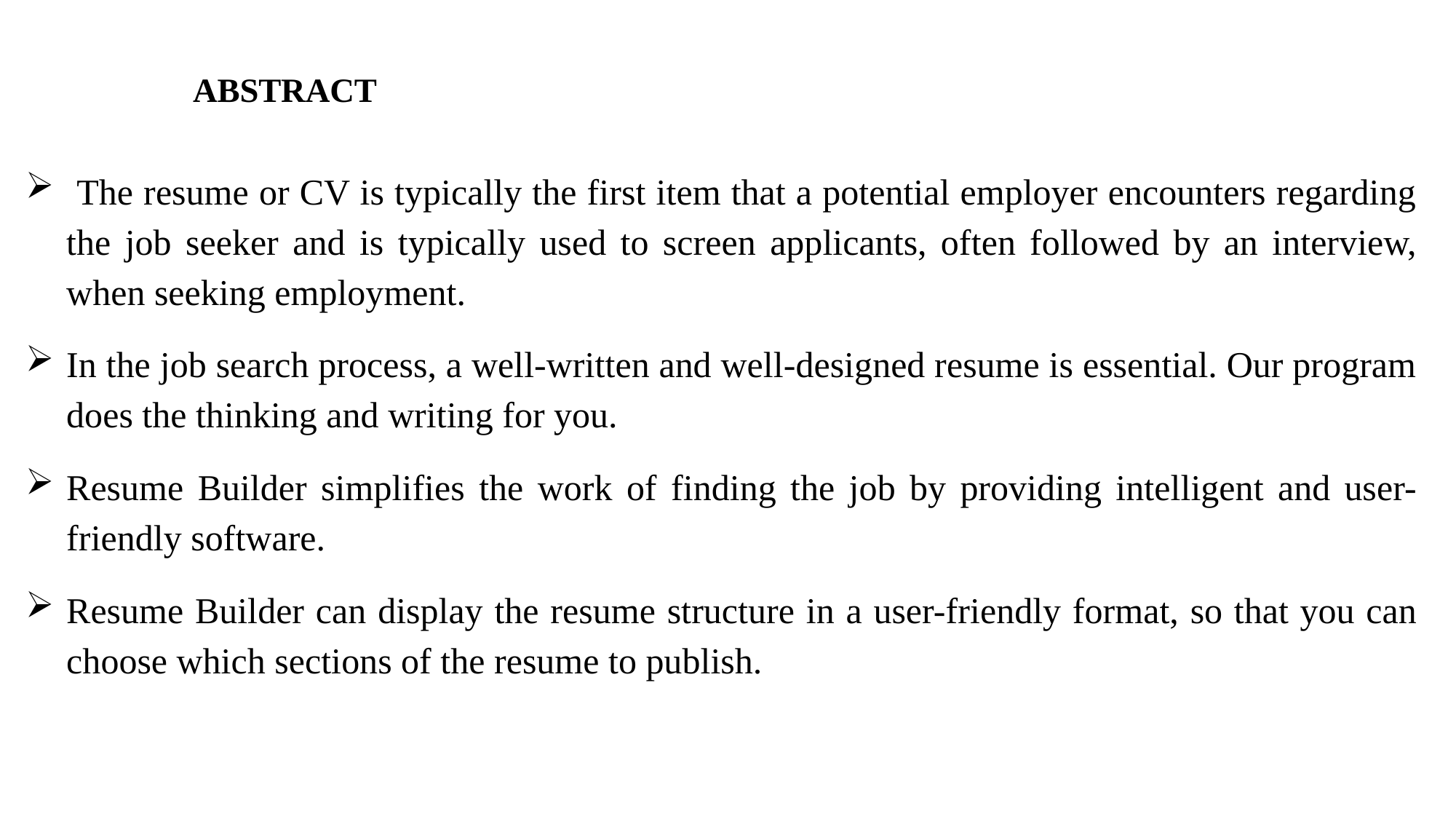

# ABSTRACT

 The resume or CV is typically the first item that a potential employer encounters regarding the job seeker and is typically used to screen applicants, often followed by an interview, when seeking employment.
In the job search process, a well-written and well-designed resume is essential. Our program does the thinking and writing for you.
Resume Builder simplifies the work of finding the job by providing intelligent and user-friendly software.
Resume Builder can display the resume structure in a user-friendly format, so that you can choose which sections of the resume to publish.